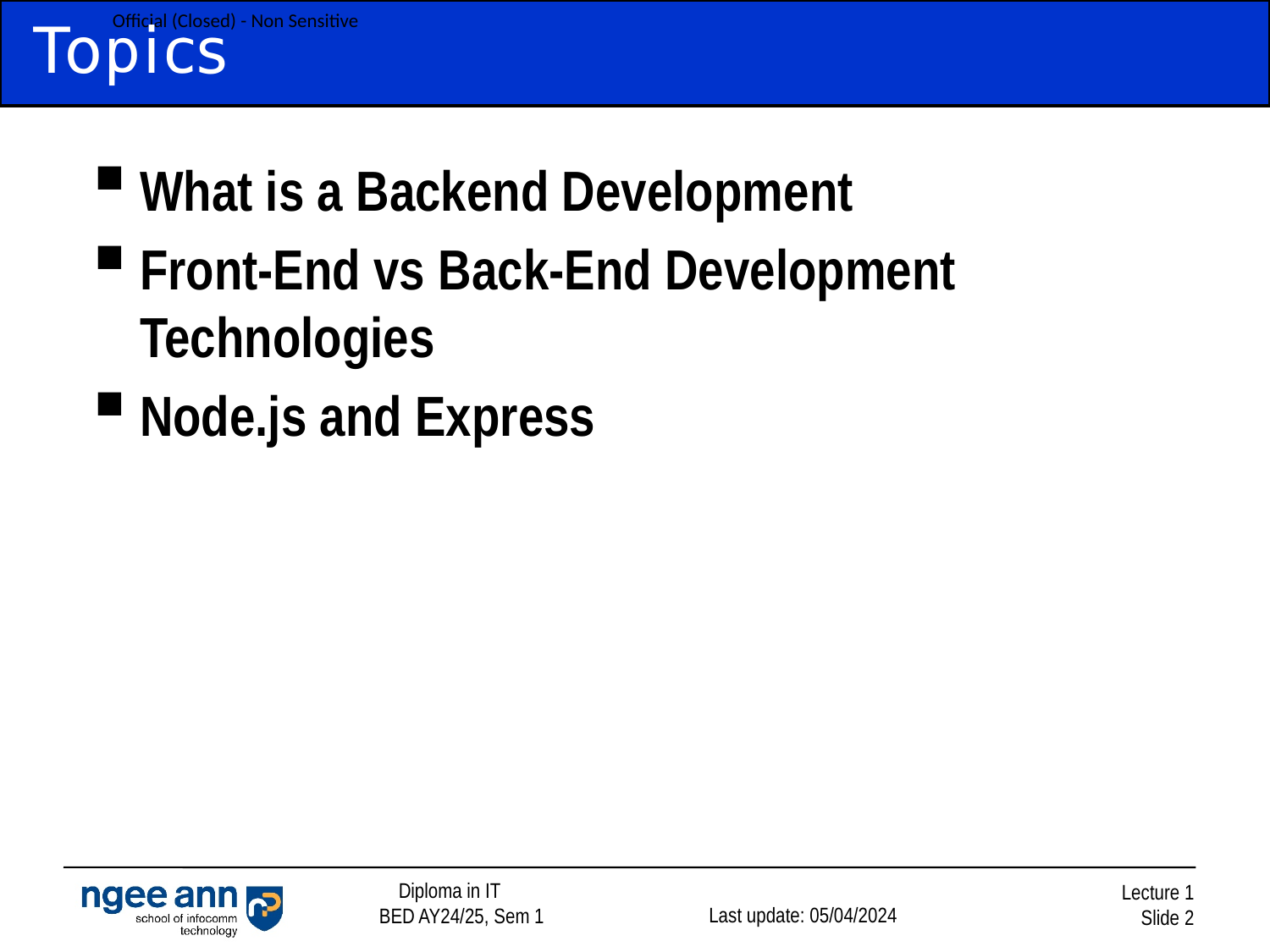

# Topics
What is a Backend Development
Front-End vs Back-End Development Technologies
Node.js and Express